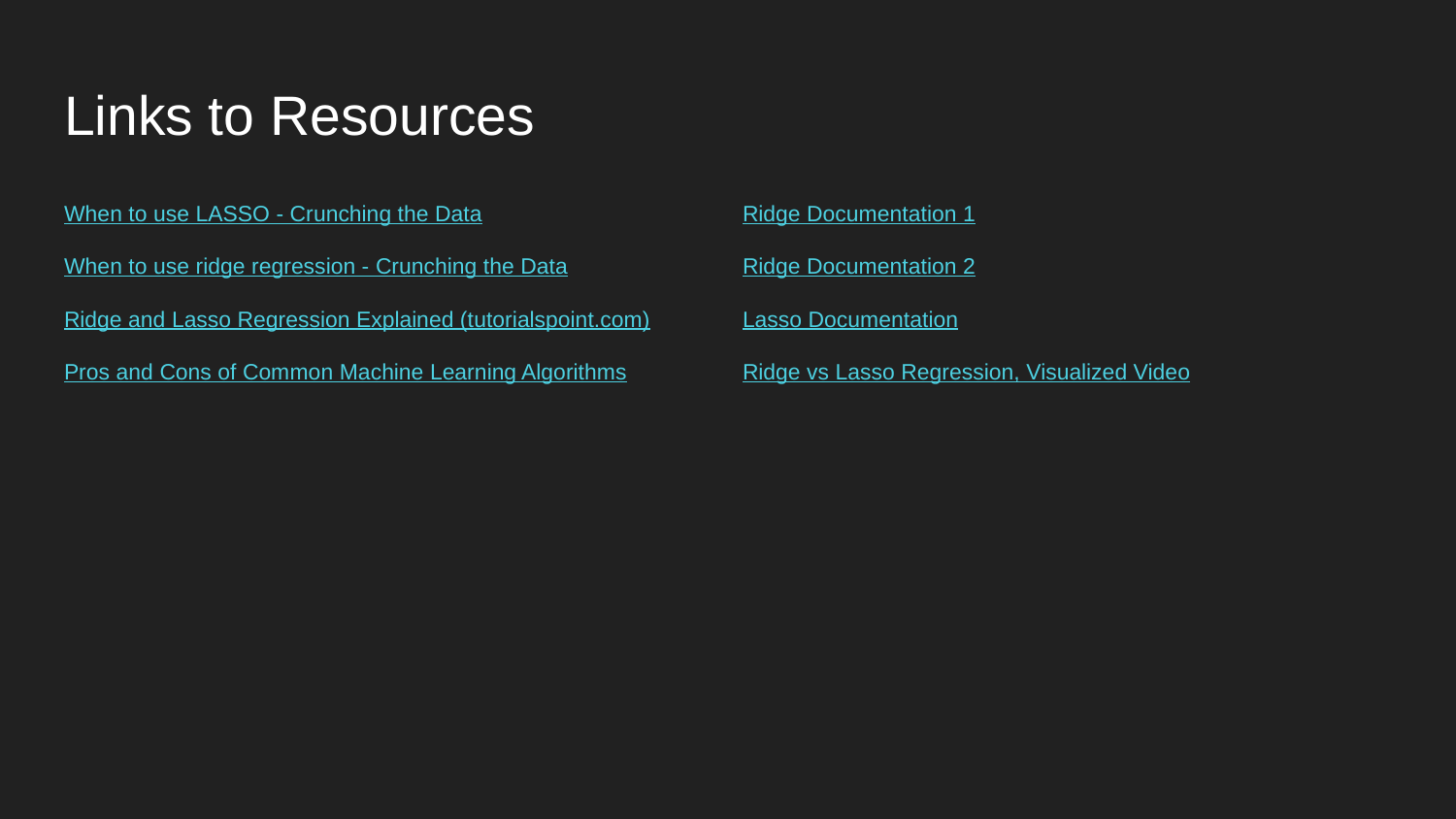

# Links to Resources
When to use LASSO - Crunching the Data
When to use ridge regression - Crunching the Data
Ridge and Lasso Regression Explained (tutorialspoint.com)
Pros and Cons of Common Machine Learning Algorithms

Ridge Documentation 1
Ridge Documentation 2
Lasso Documentation
Ridge vs Lasso Regression, Visualized Video